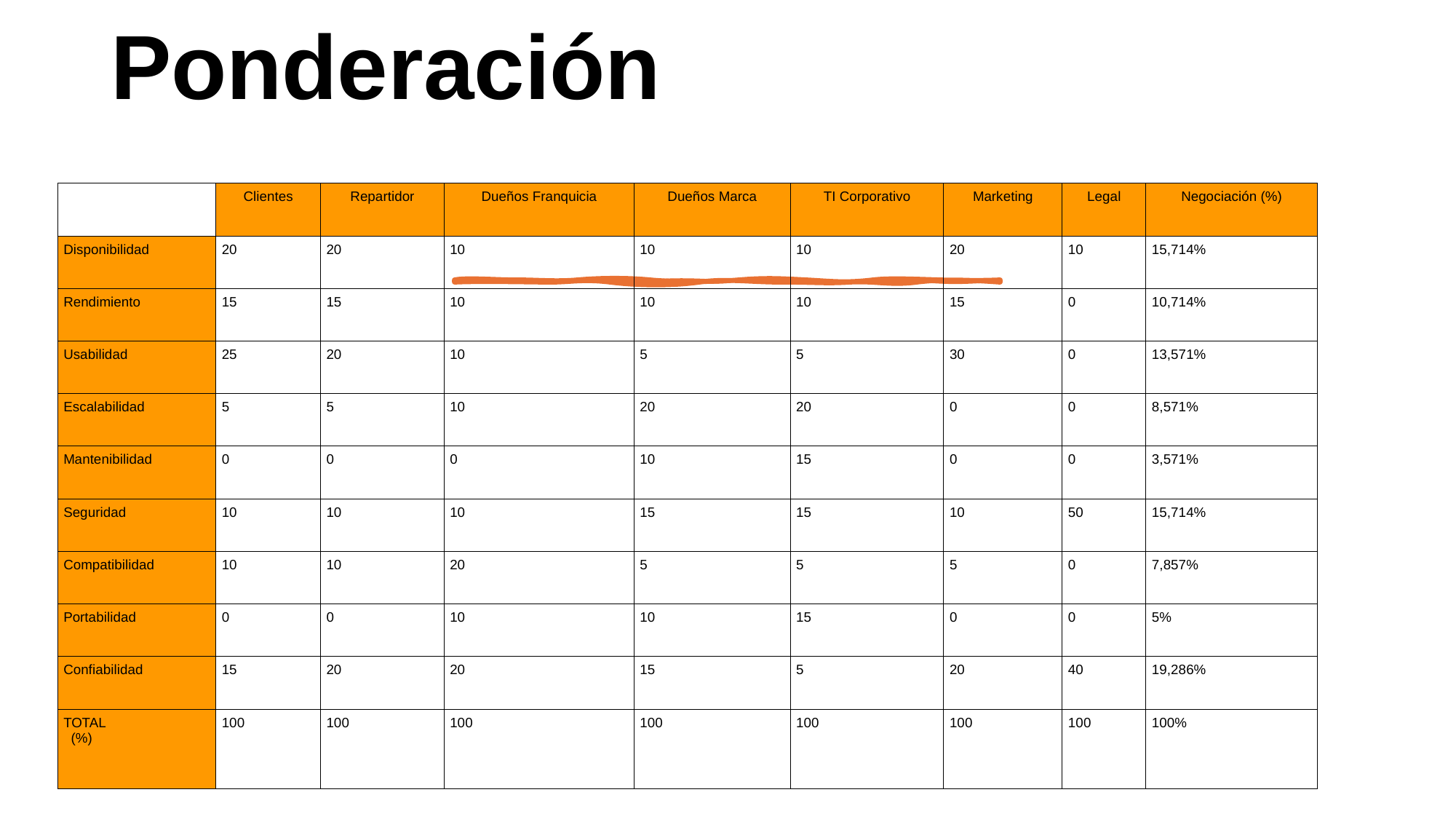

# Ponderación
|  | Clientes | Repartidor | Dueños Franquicia | Dueños Marca | TI Corporativo | Marketing | Legal | Negociación (%) |
| --- | --- | --- | --- | --- | --- | --- | --- | --- |
| Disponibilidad | 20 | 20 | 10 | 10 | 10 | 20 | 10 | 15,714% |
| Rendimiento | 15 | 15 | 10 | 10 | 10 | 15 | 0 | 10,714% |
| Usabilidad | 25 | 20 | 10 | 5 | 5 | 30 | 0 | 13,571% |
| Escalabilidad | 5 | 5 | 10 | 20 | 20 | 0 | 0 | 8,571% |
| Mantenibilidad | 0 | 0 | 0 | 10 | 15 | 0 | 0 | 3,571% |
| Seguridad | 10 | 10 | 10 | 15 | 15 | 10 | 50 | 15,714% |
| Compatibilidad | 10 | 10 | 20 | 5 | 5 | 5 | 0 | 7,857% |
| Portabilidad | 0 | 0 | 10 | 10 | 15 | 0 | 0 | 5% |
| Confiabilidad | 15 | 20 | 20 | 15 | 5 | 20 | 40 | 19,286% |
| TOTAL   (%) | 100 | 100 | 100 | 100 | 100 | 100 | 100 | 100% |